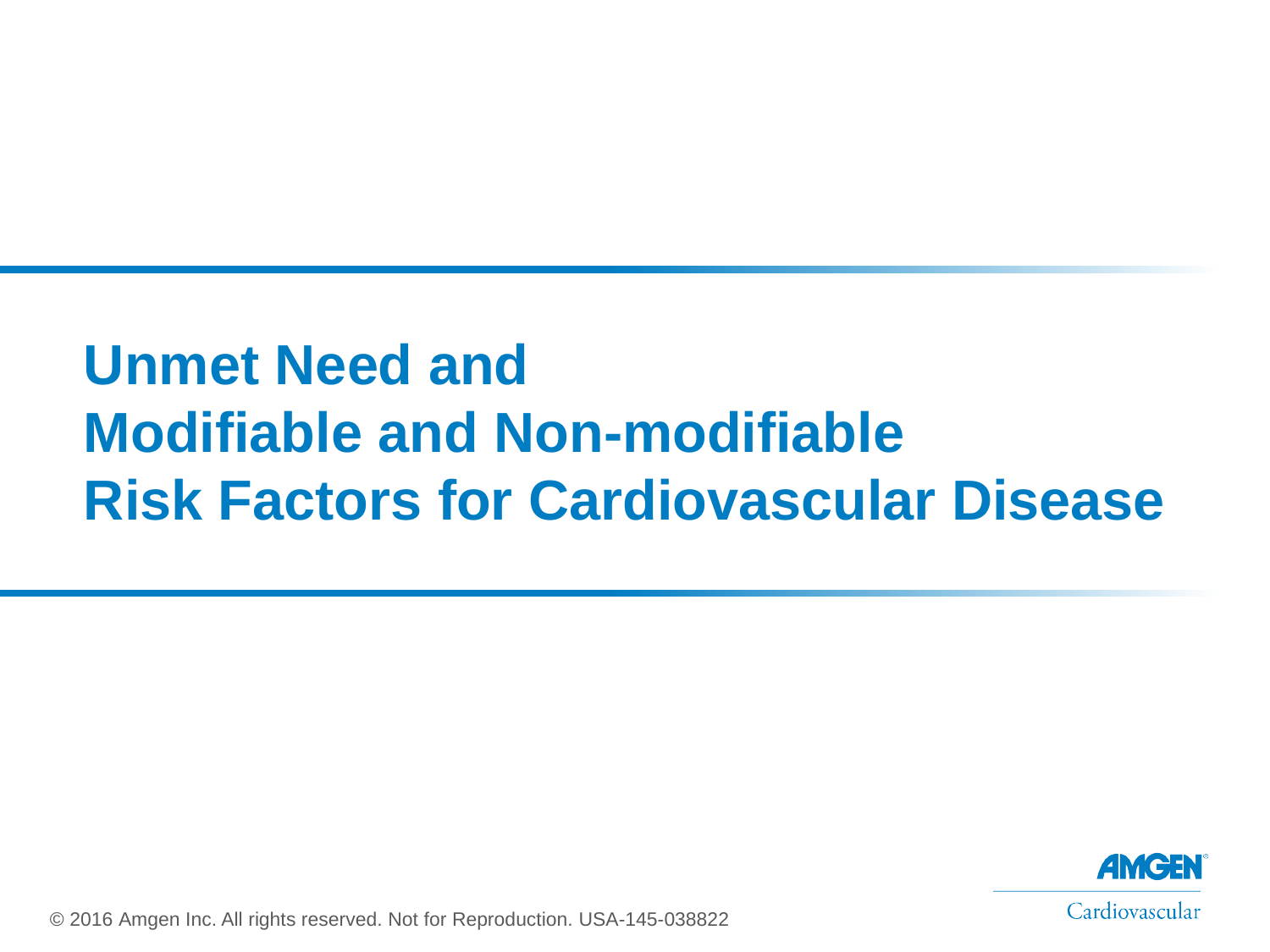

# Unmet Need and Modifiable and Non-modifiable Risk Factors for Cardiovascular Disease
© 2016 Amgen Inc. All rights reserved. Not for Reproduction. USA-145-038822